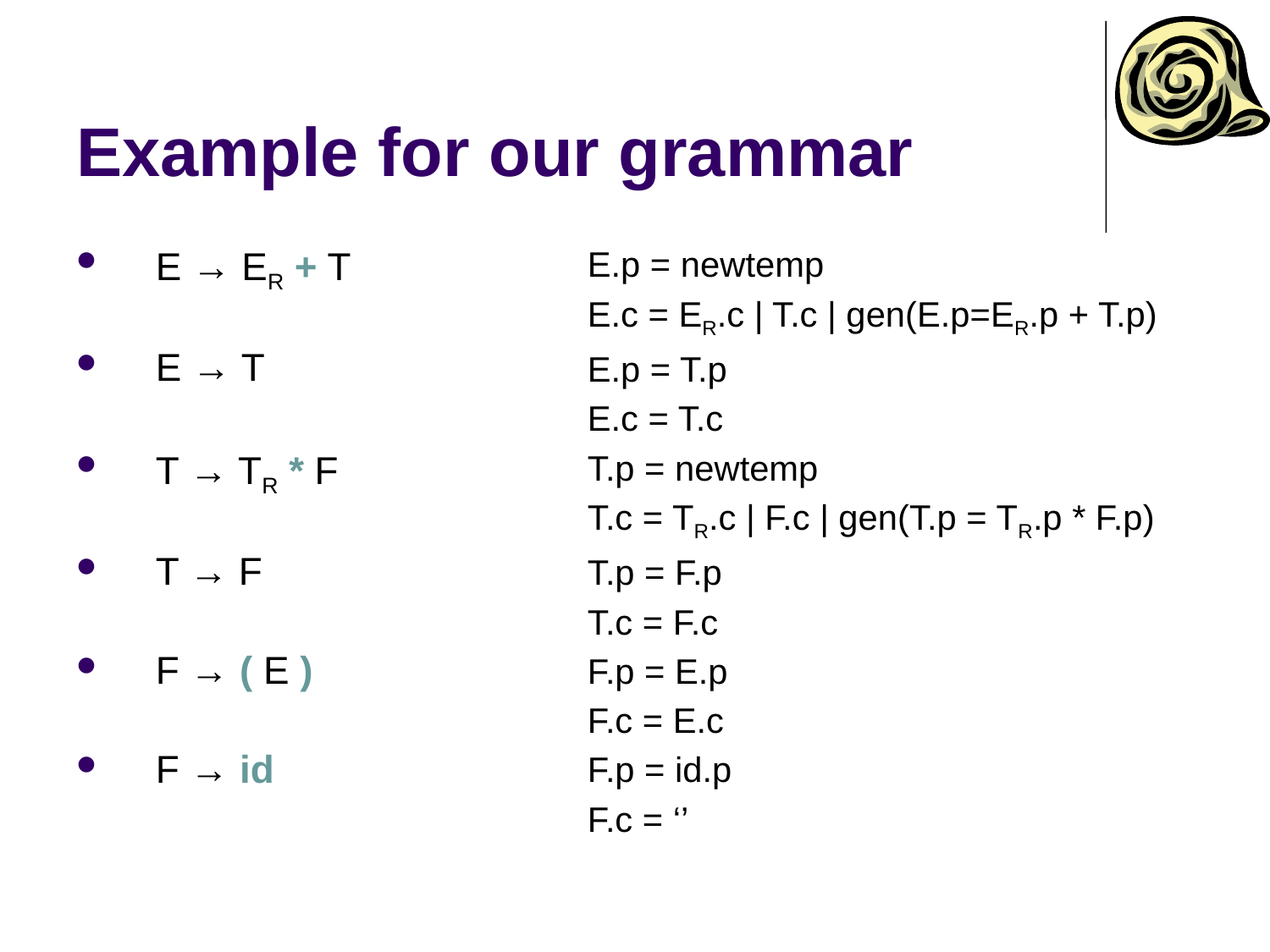

# Example for our grammar
E → ER + T

E → T

T → TR * F

T → F

F → ( E )

F → id

E.p = newtemp
E.c = ER.c | T.c | gen(E.p=ER.p + T.p)
E.p = T.p
E.c = T.c
T.p = newtemp
T.c = TR.c | F.c | gen(T.p = TR.p * F.p)
T.p = F.p
T.c = F.c
F.p = E.p
F.c = E.c
F.p = id.p
F.c = ‘’